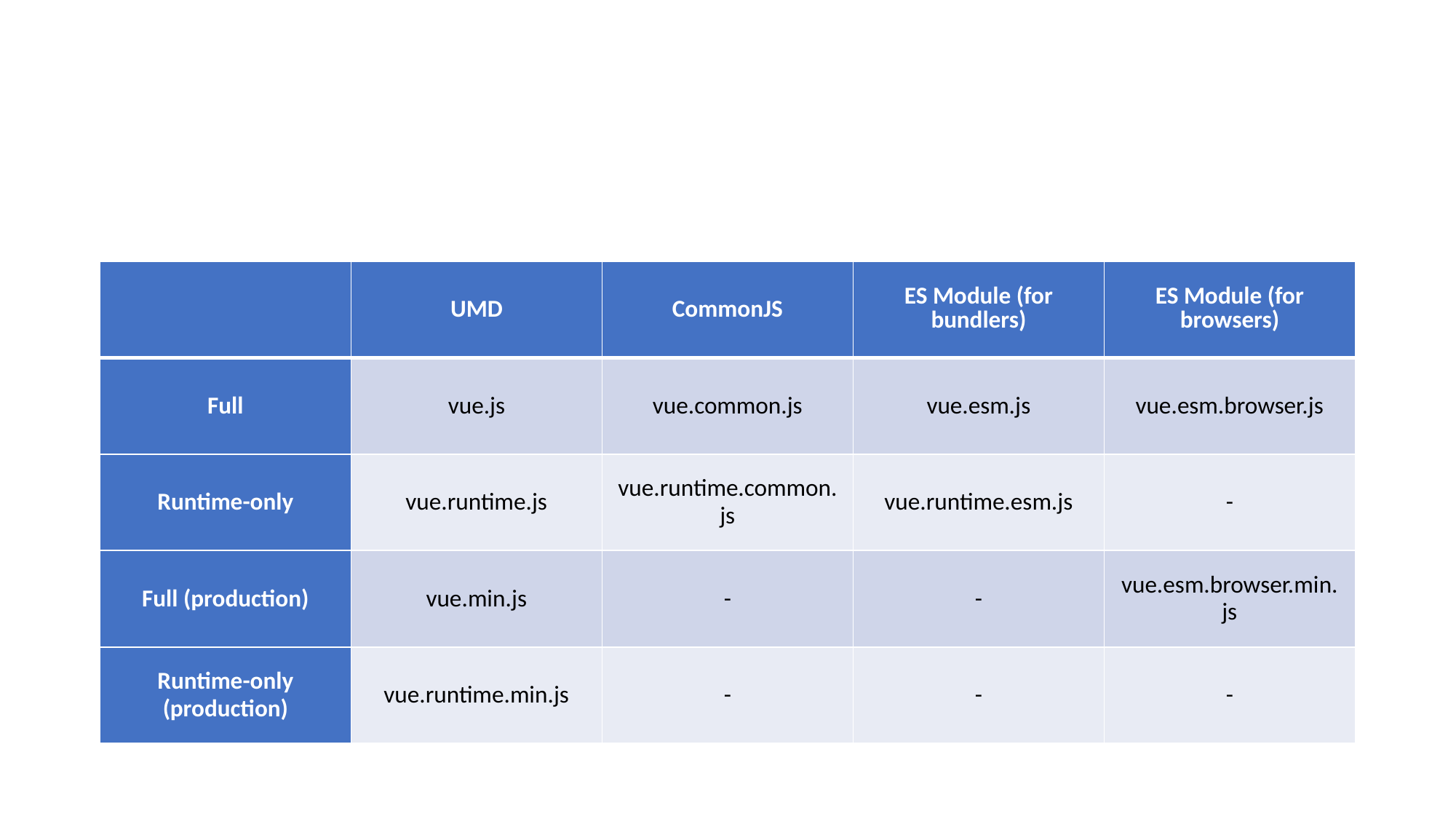

#
|  | UMD | CommonJS | ES Module (for bundlers) | ES Module (for browsers) |
| --- | --- | --- | --- | --- |
| Full | vue.js | vue.common.js | vue.esm.js | vue.esm.browser.js |
| Runtime-only | vue.runtime.js | vue.runtime.common.js | vue.runtime.esm.js | - |
| Full (production) | vue.min.js | - | - | vue.esm.browser.min.js |
| Runtime-only (production) | vue.runtime.min.js | - | - | - |